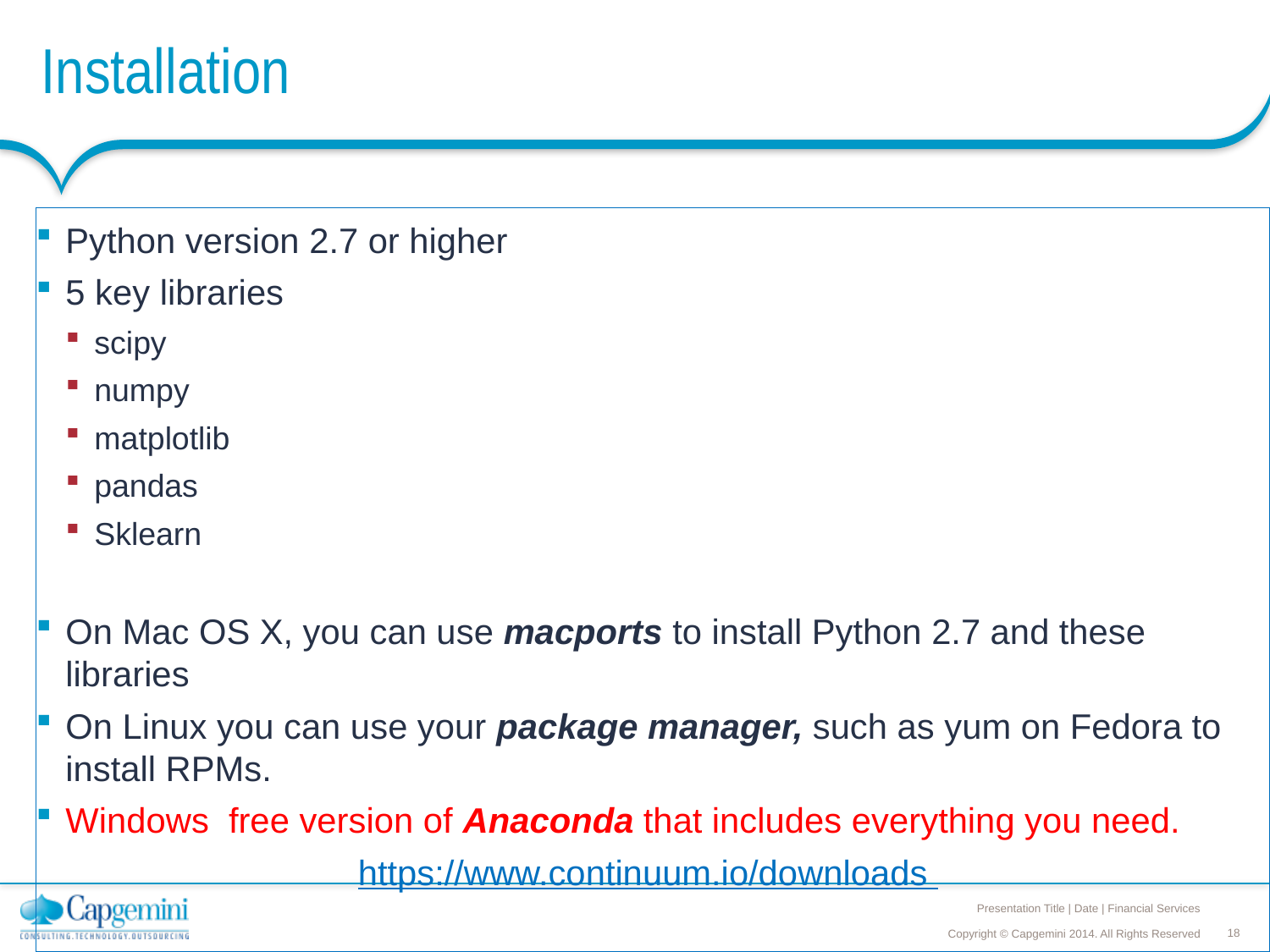

# Installation
Python version 2.7 or higher
5 key libraries
scipy
numpy
matplotlib
pandas
Sklearn

On Mac OS X, you can use macports to install Python 2.7 and these libraries
On Linux you can use your package manager, such as yum on Fedora to install RPMs.
Windows  free version of Anaconda that includes everything you need.
https://www.continuum.io/downloads